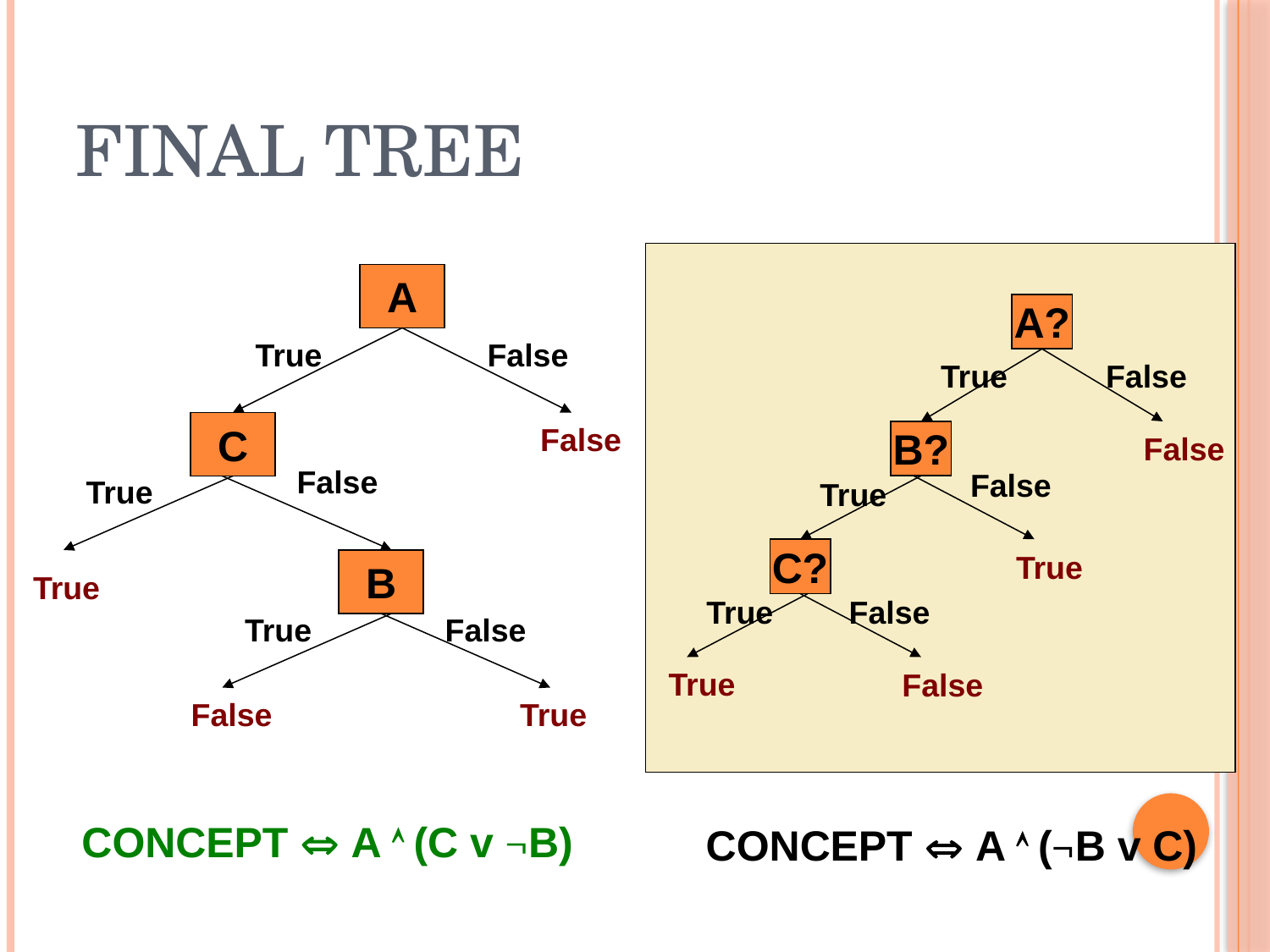

# Final Tree

A?

True
False
B?
False
False
True

C?
True
True
False

True
False
A

True
False
C
False
False
True

B
True
False

False
True
True
CONCEPT ⇔ A ∧ (C v ¬B)
CONCEPT ⇔ A ∧ (¬B v C)